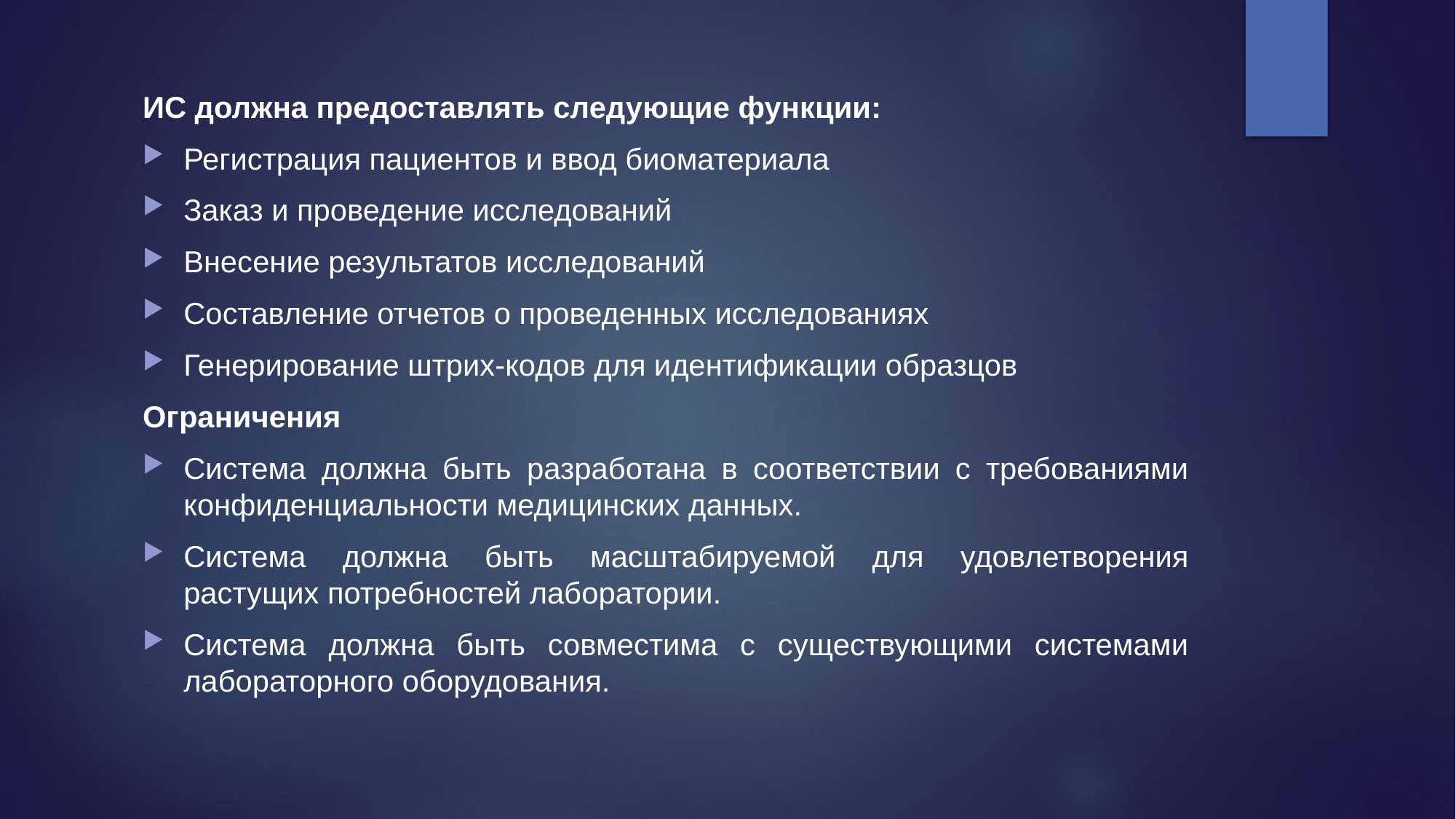

#
ИС должна предоставлять следующие функции:
Регистрация пациентов и ввод биоматериала
Заказ и проведение исследований
Внесение результатов исследований
Составление отчетов о проведенных исследованиях
Генерирование штрих-кодов для идентификации образцов
Ограничения
Система должна быть разработана в соответствии с требованиями конфиденциальности медицинских данных.
Система должна быть масштабируемой для удовлетворения растущих потребностей лаборатории.
Система должна быть совместима с существующими системами лабораторного оборудования.